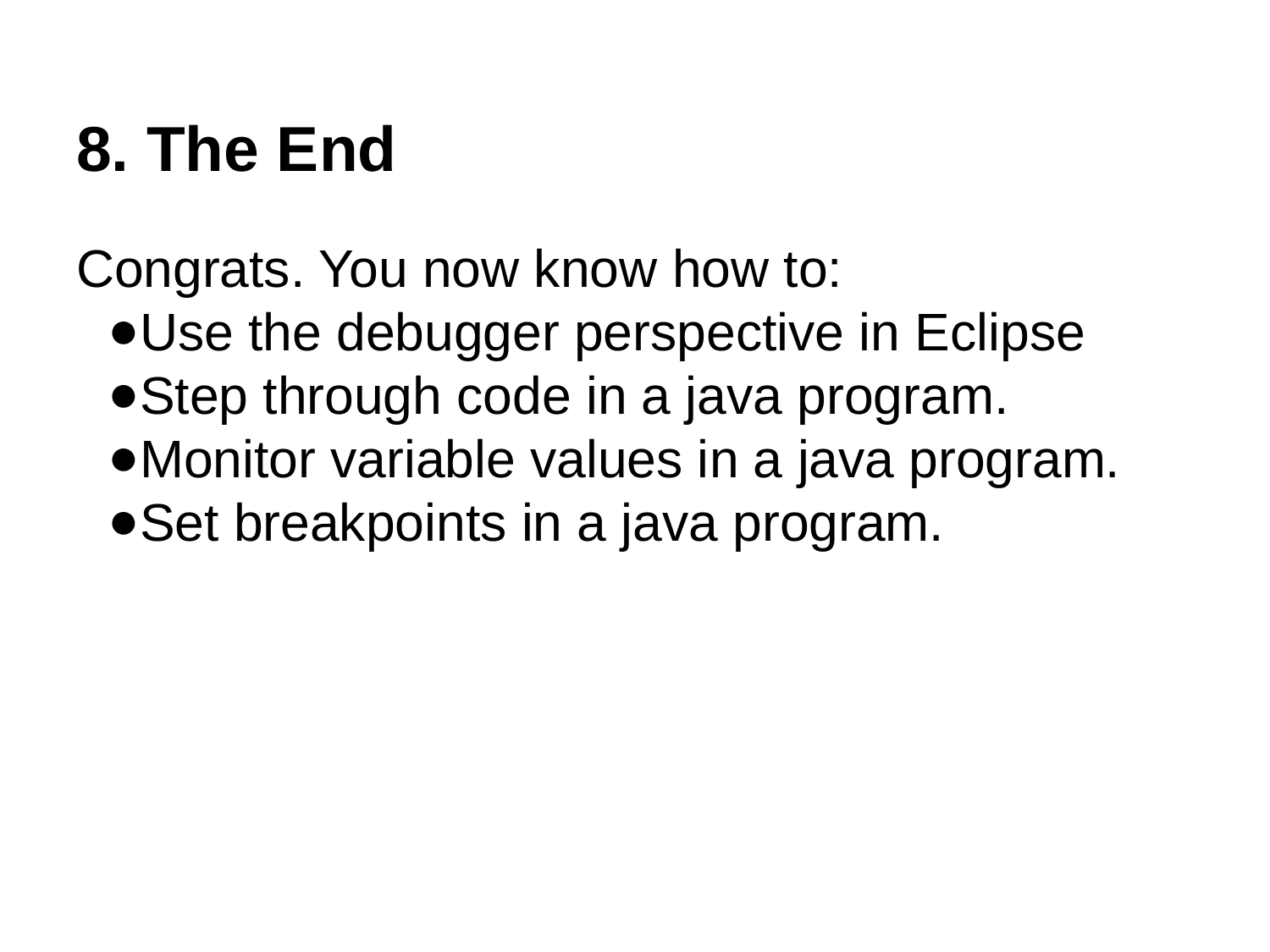

# 8. The End
Congrats. You now know how to:
Use the debugger perspective in Eclipse
Step through code in a java program.
Monitor variable values in a java program.
Set breakpoints in a java program.